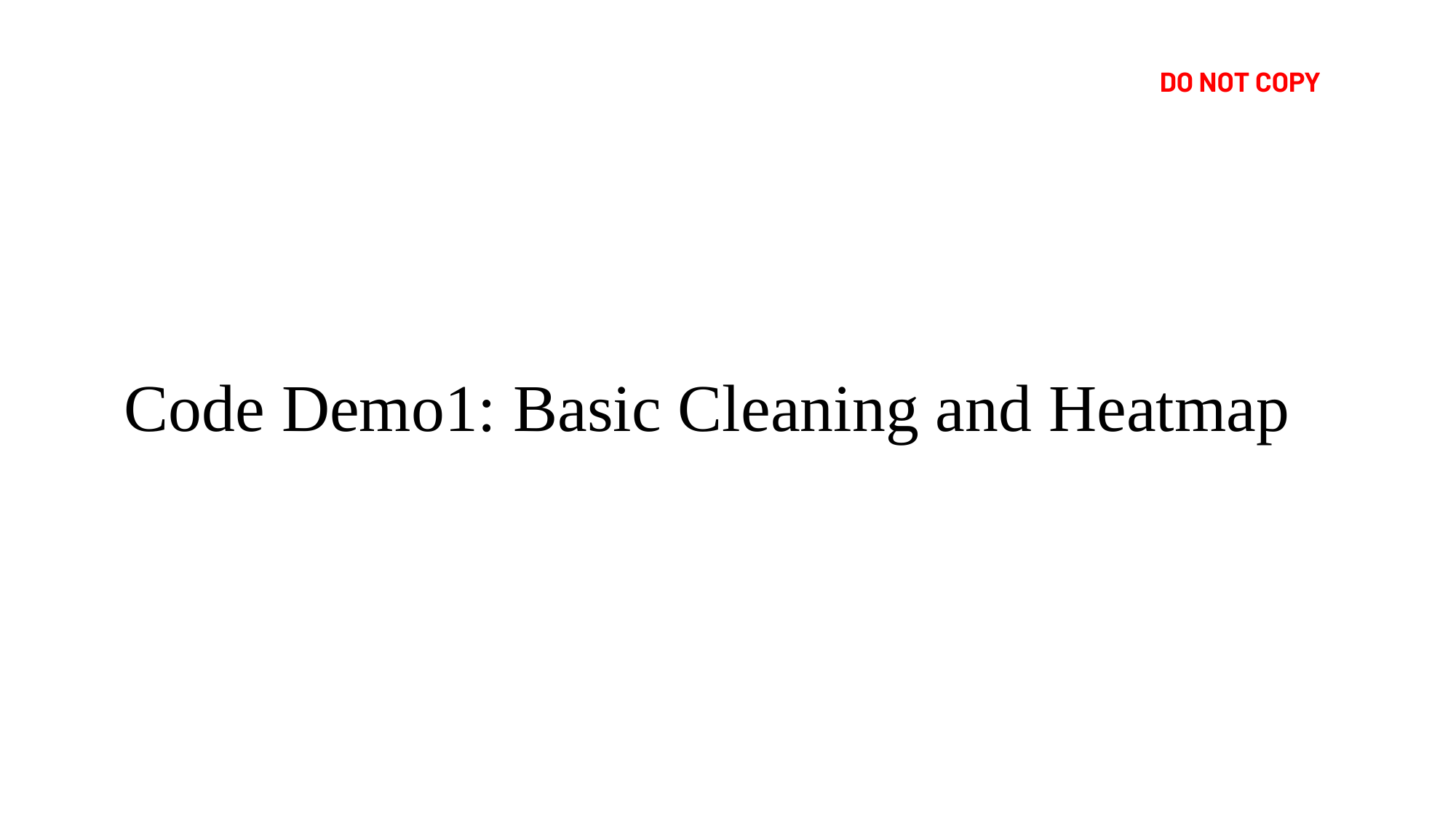

# Code Demo1: Basic Cleaning and Heatmap